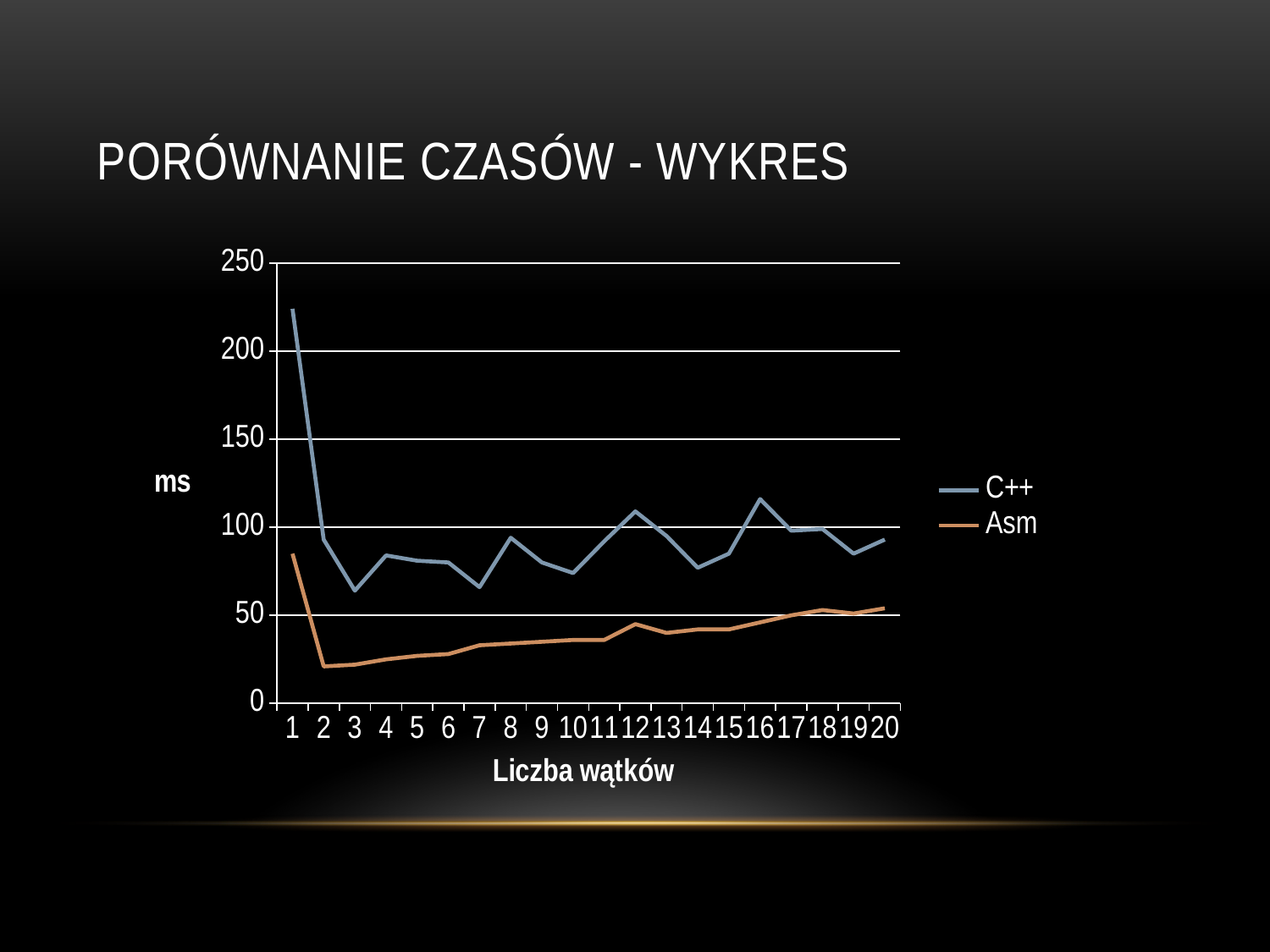

# Porównanie czasów - wykres

### Chart

| Category | C++ | Asm |
|---|---|---|
| 1 | 224.0 | 85.0 |
| 2 | 93.0 | 21.0 |
| 3 | 64.0 | 22.0 |
| 4 | 84.0 | 25.0 |
| 5 | 81.0 | 27.0 |
| 6 | 80.0 | 28.0 |
| 7 | 66.0 | 33.0 |
| 8 | 94.0 | 34.0 |
| 9 | 80.0 | 35.0 |
| 10 | 74.0 | 36.0 |
| 11 | 92.0 | 36.0 |
| 12 | 109.0 | 45.0 |
| 13 | 95.0 | 40.0 |
| 14 | 77.0 | 42.0 |
| 15 | 85.0 | 42.0 |
| 16 | 116.0 | 46.0 |
| 17 | 98.0 | 50.0 |
| 18 | 99.0 | 53.0 |
| 19 | 85.0 | 51.0 |
| 20 | 93.0 | 54.0 |